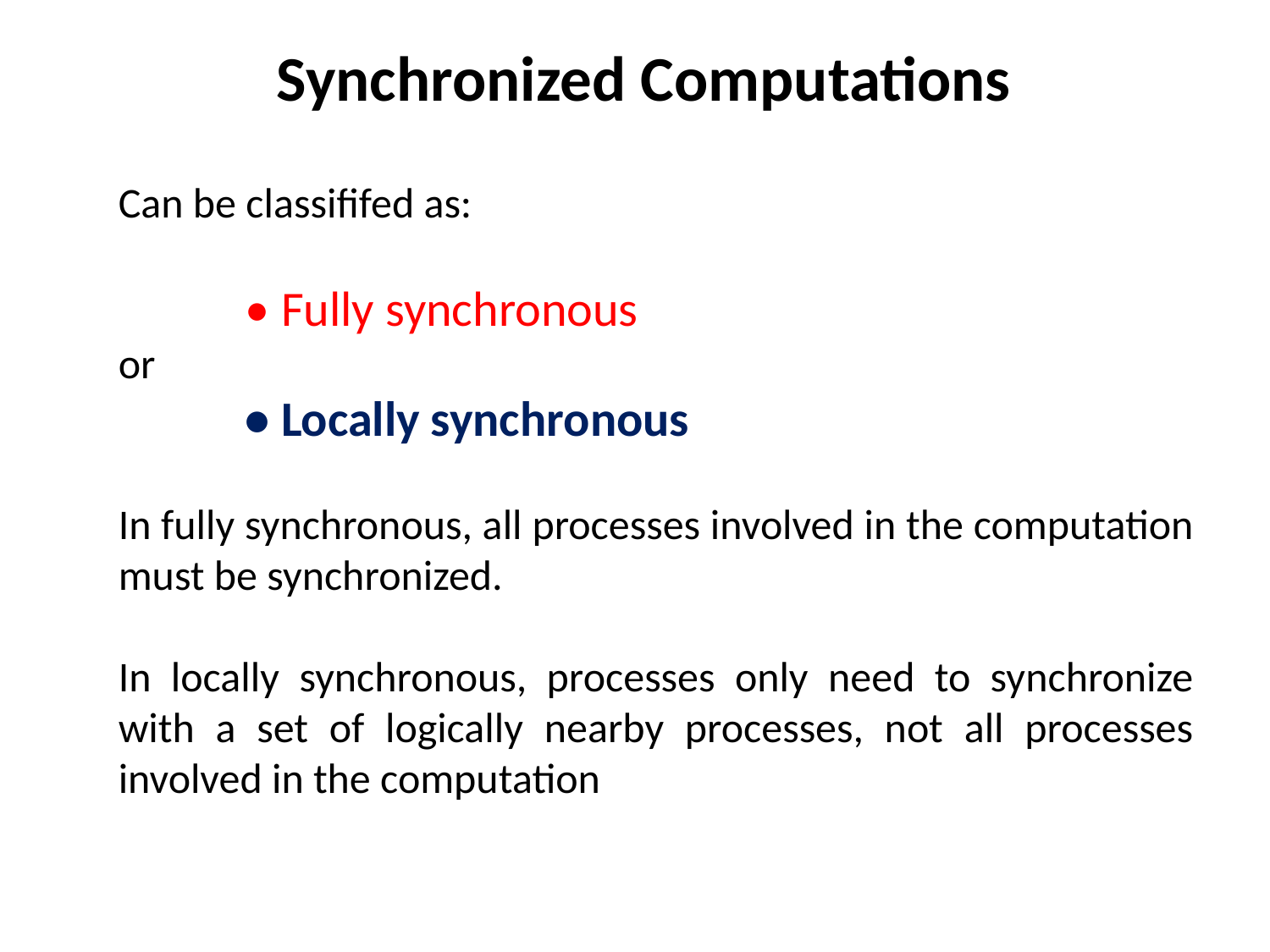

Synchronized Computations
Can be classififed as:

	• Fully synchronous
or
	• Locally synchronous

In fully synchronous, all processes involved in the computation must be synchronized.

In locally synchronous, processes only need to synchronize with a set of logically nearby processes, not all processes involved in the computation